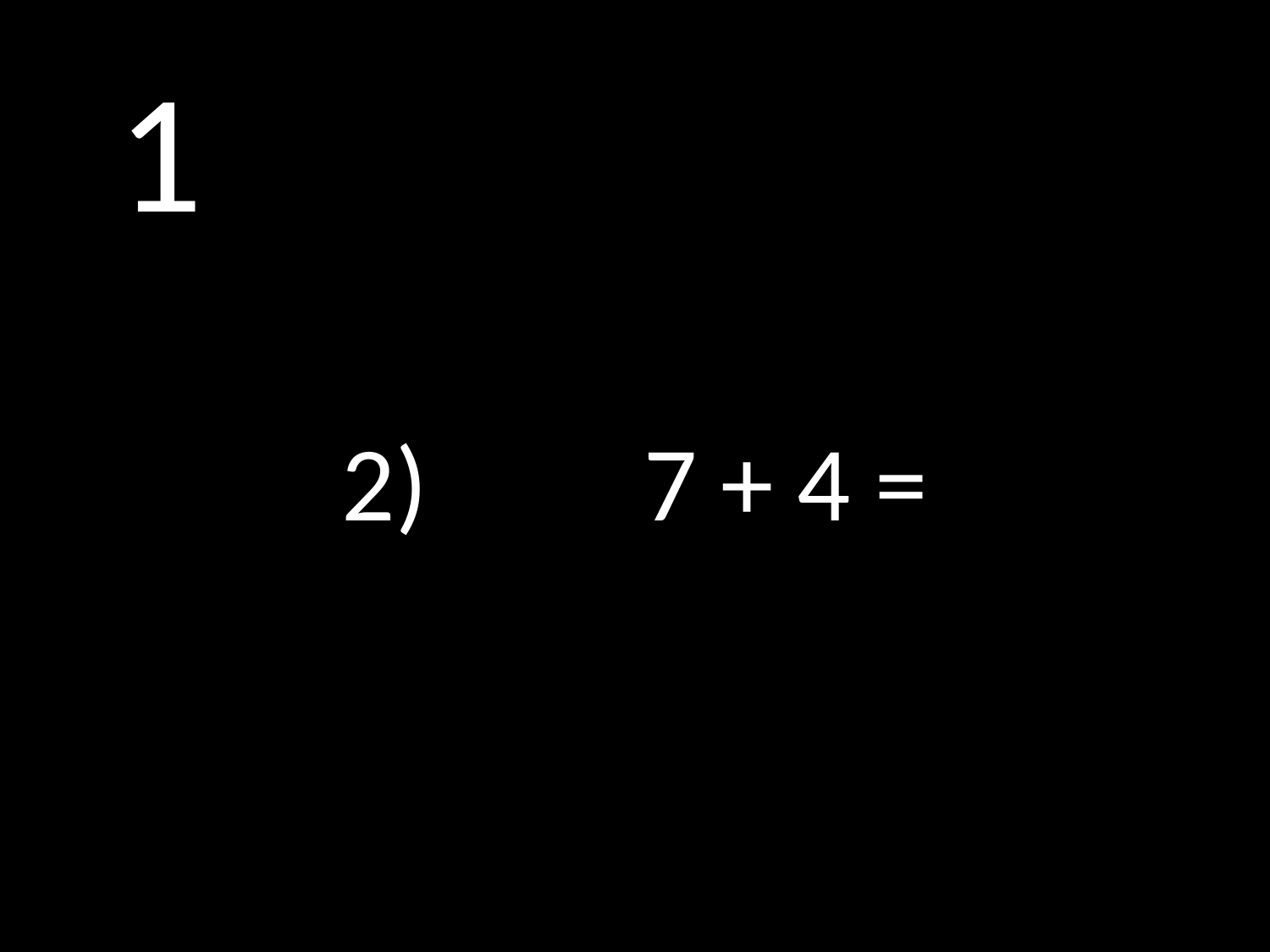

# 1
2)		7 + 4 =